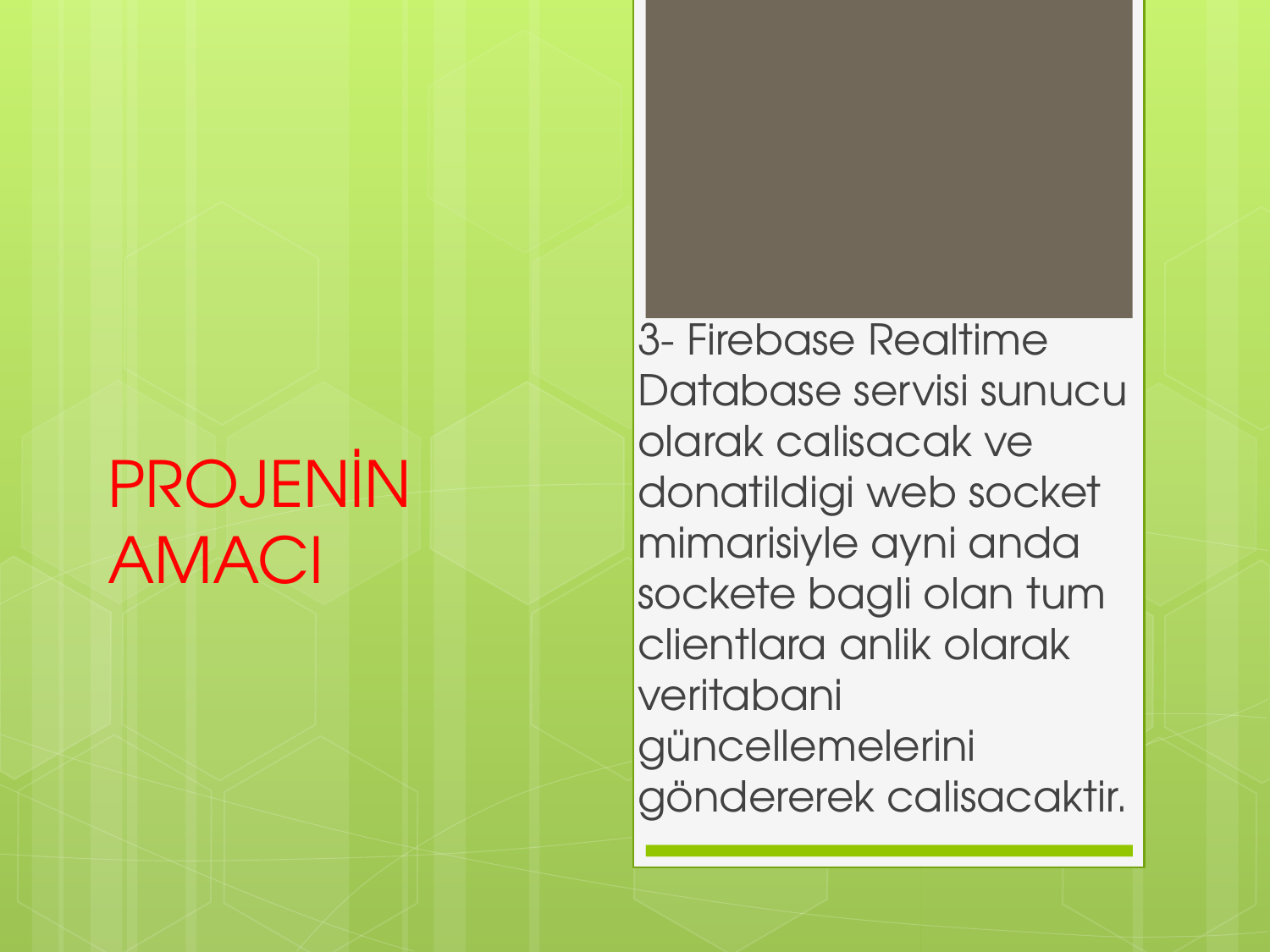

3- Firebase Realtime Database servisi sunucu olarak calisacak ve donatildigi web socket mimarisiyle ayni anda sockete bagli olan tum clientlara anlik olarak veritabani güncellemelerini göndererek calisacaktir.
# PROJENİN AMACI